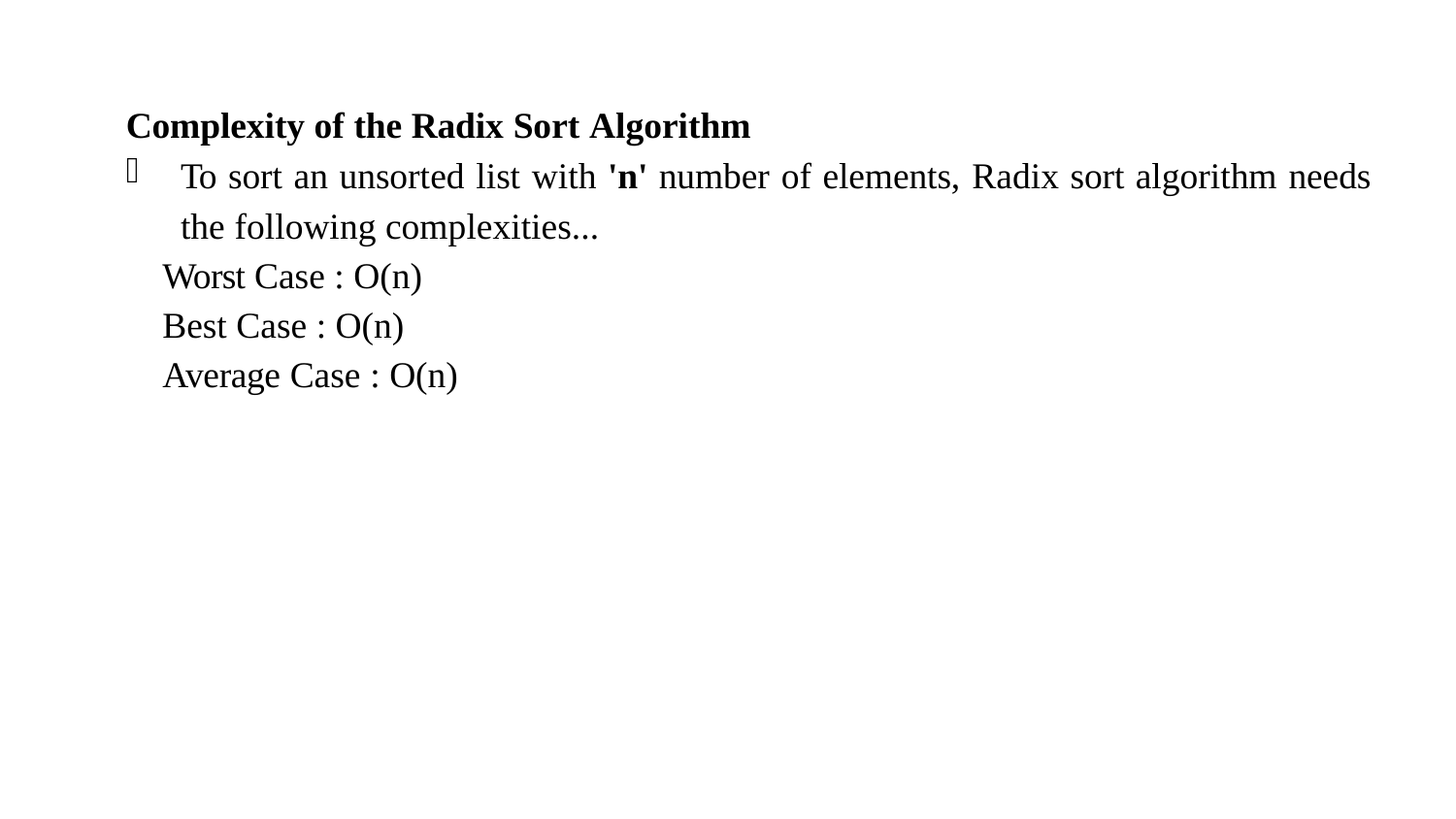

Complexity of the Radix Sort Algorithm
To sort an unsorted list with 'n' number of elements, Radix sort algorithm needs
the following complexities...
Worst Case : O(n)  Best Case : O(n)  Average Case : O(n)